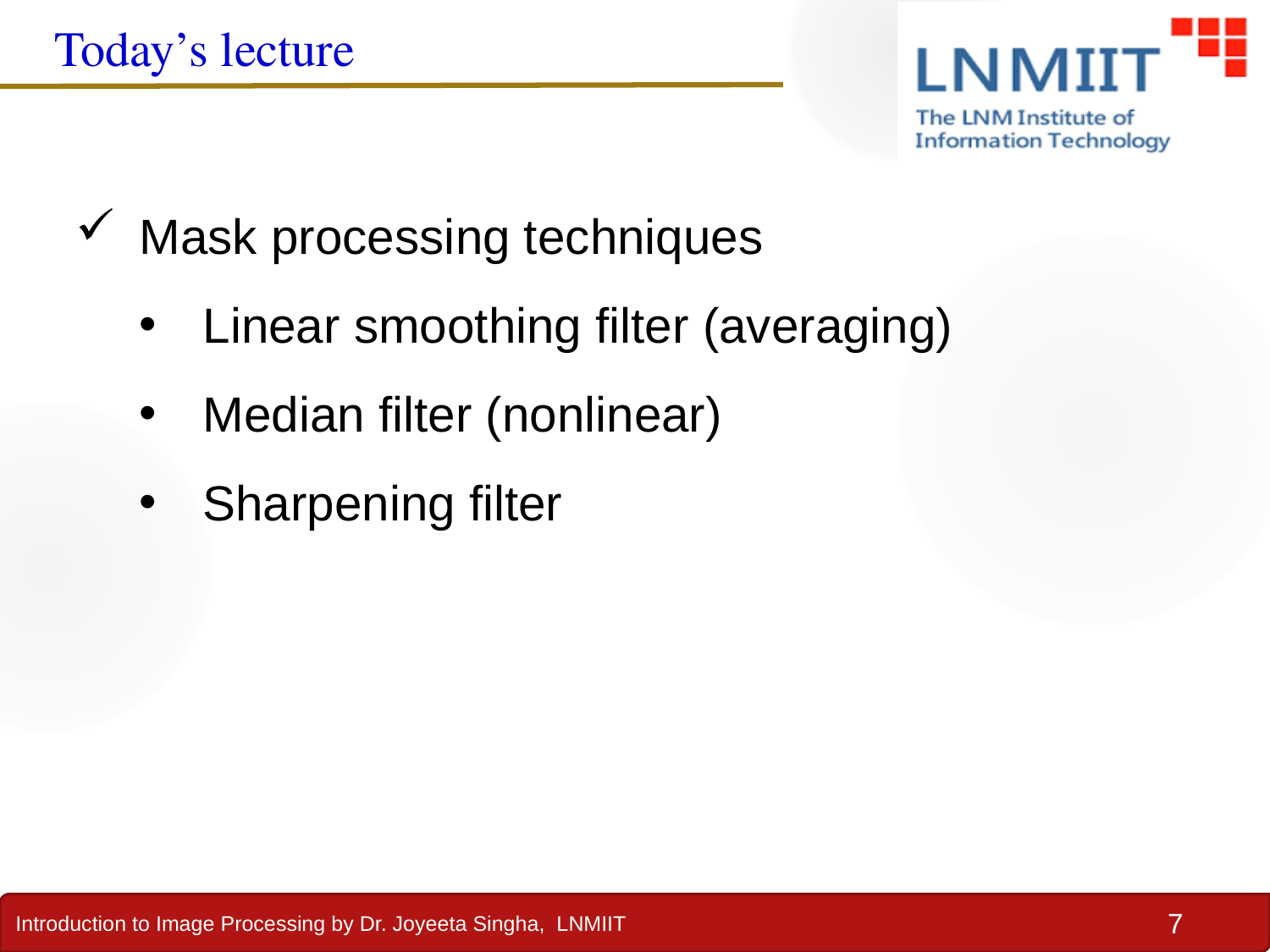

Today’s lecture
Mask processing techniques
Linear smoothing filter (averaging)
Median filter (nonlinear)
Sharpening filter